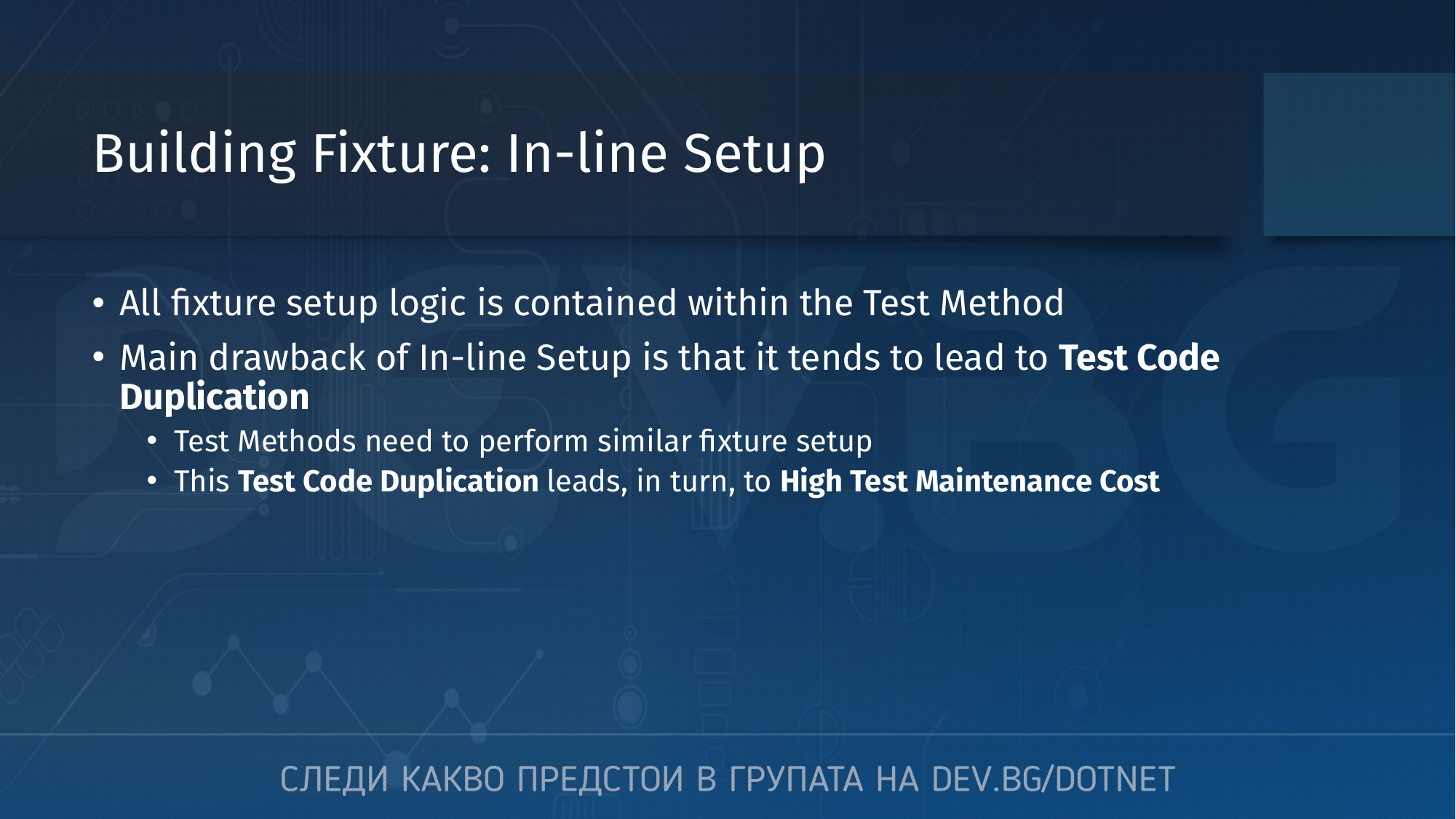

# Building Fixture: In-line Setup
Аll fixture setup logic is contained within the Test Method
Мain drawback of In-line Setup is that it tends to lead to Test Code Duplication
Test Methods need to perform similar fixture setup
This Test Code Duplication leads, in turn, to High Test Maintenance Cost